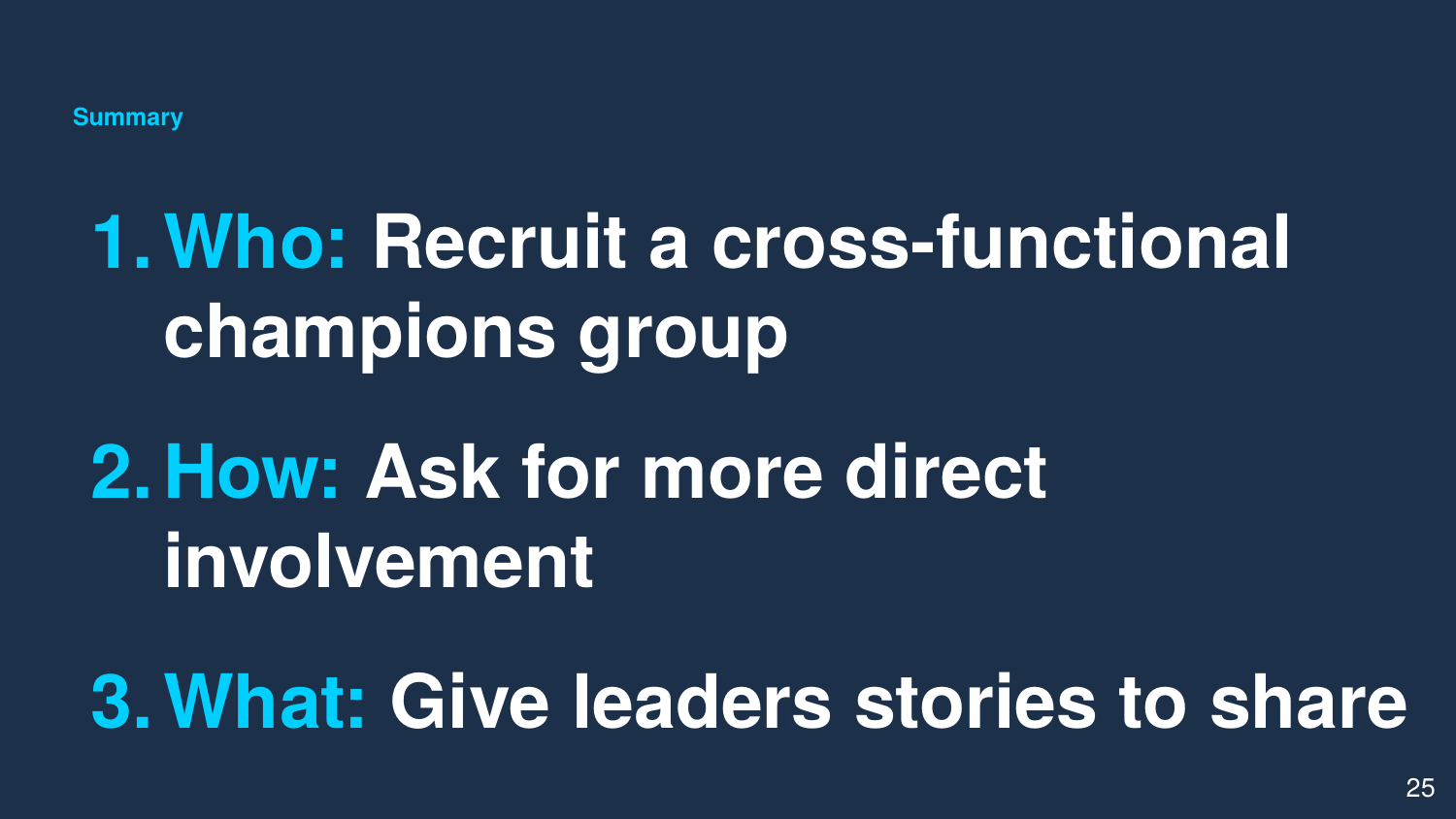

Summary
Who: Recruit a cross-functional champions group
How: Ask for more direct involvement
What: Give leaders stories to share
25